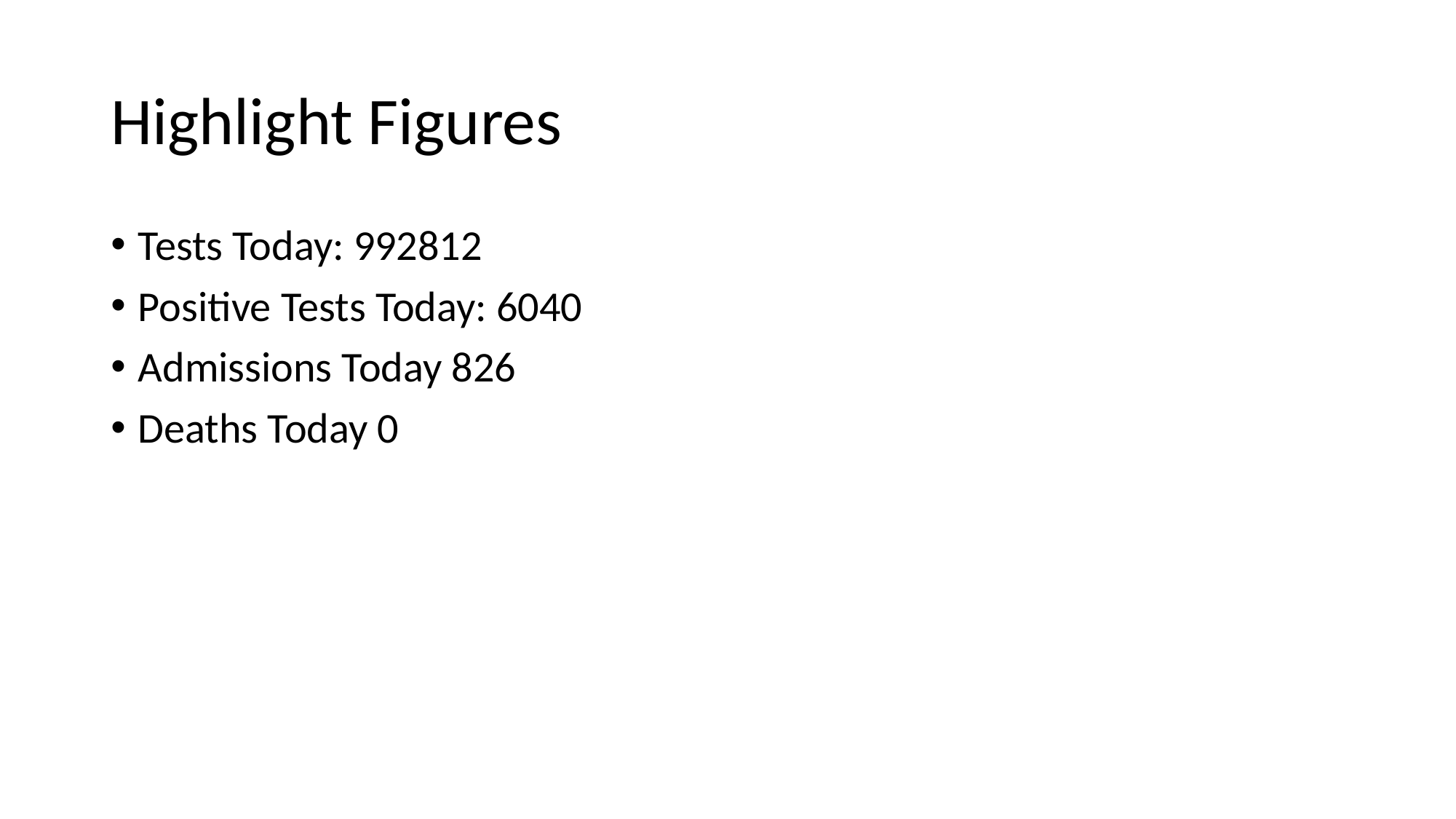

# Highlight Figures
Tests Today: 992812
Positive Tests Today: 6040
Admissions Today 826
Deaths Today 0